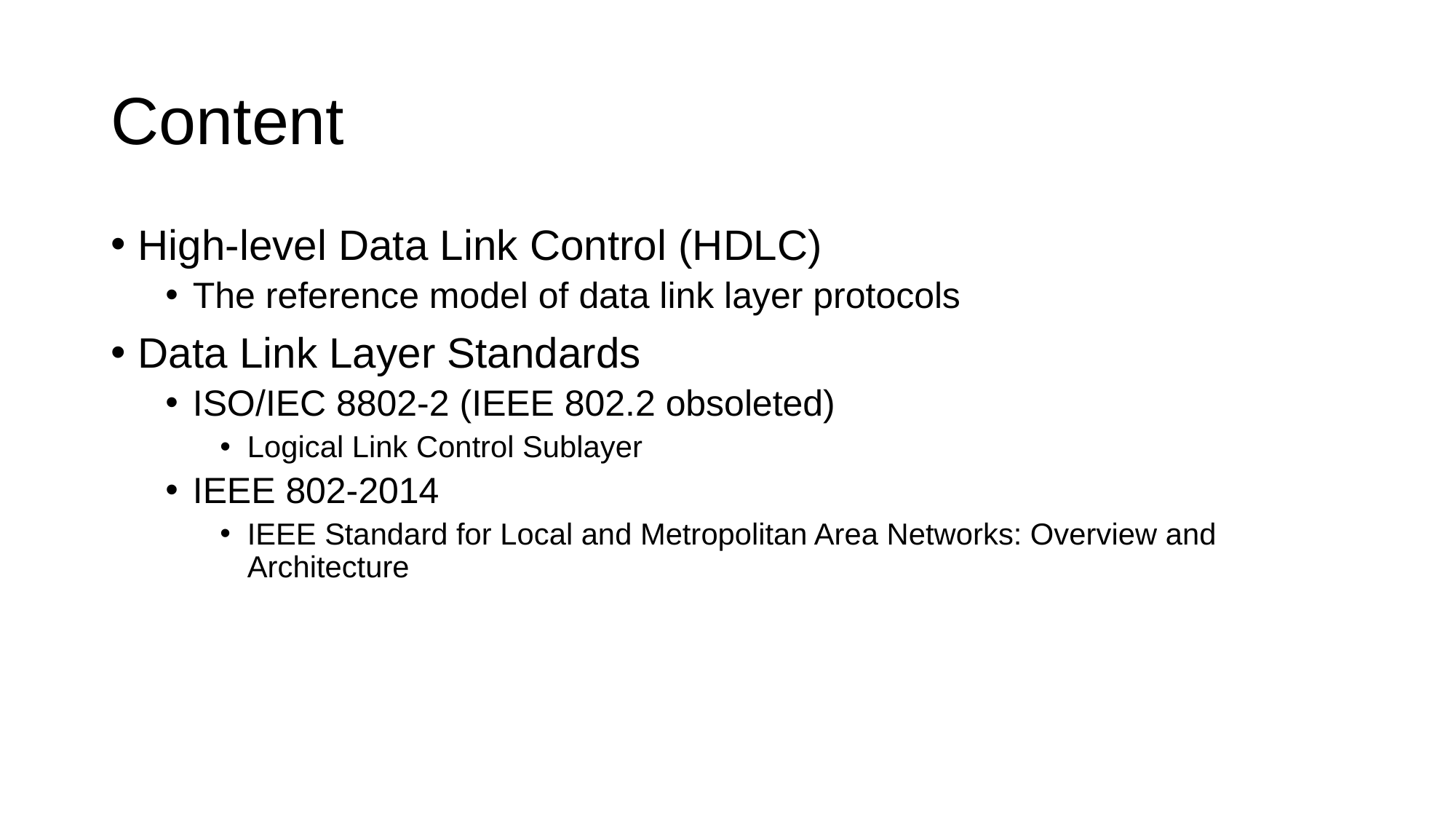

# Content
High-level Data Link Control (HDLC)
The reference model of data link layer protocols
Data Link Layer Standards
ISO/IEC 8802-2 (IEEE 802.2 obsoleted)
Logical Link Control Sublayer
IEEE 802-2014
IEEE Standard for Local and Metropolitan Area Networks: Overview and Architecture